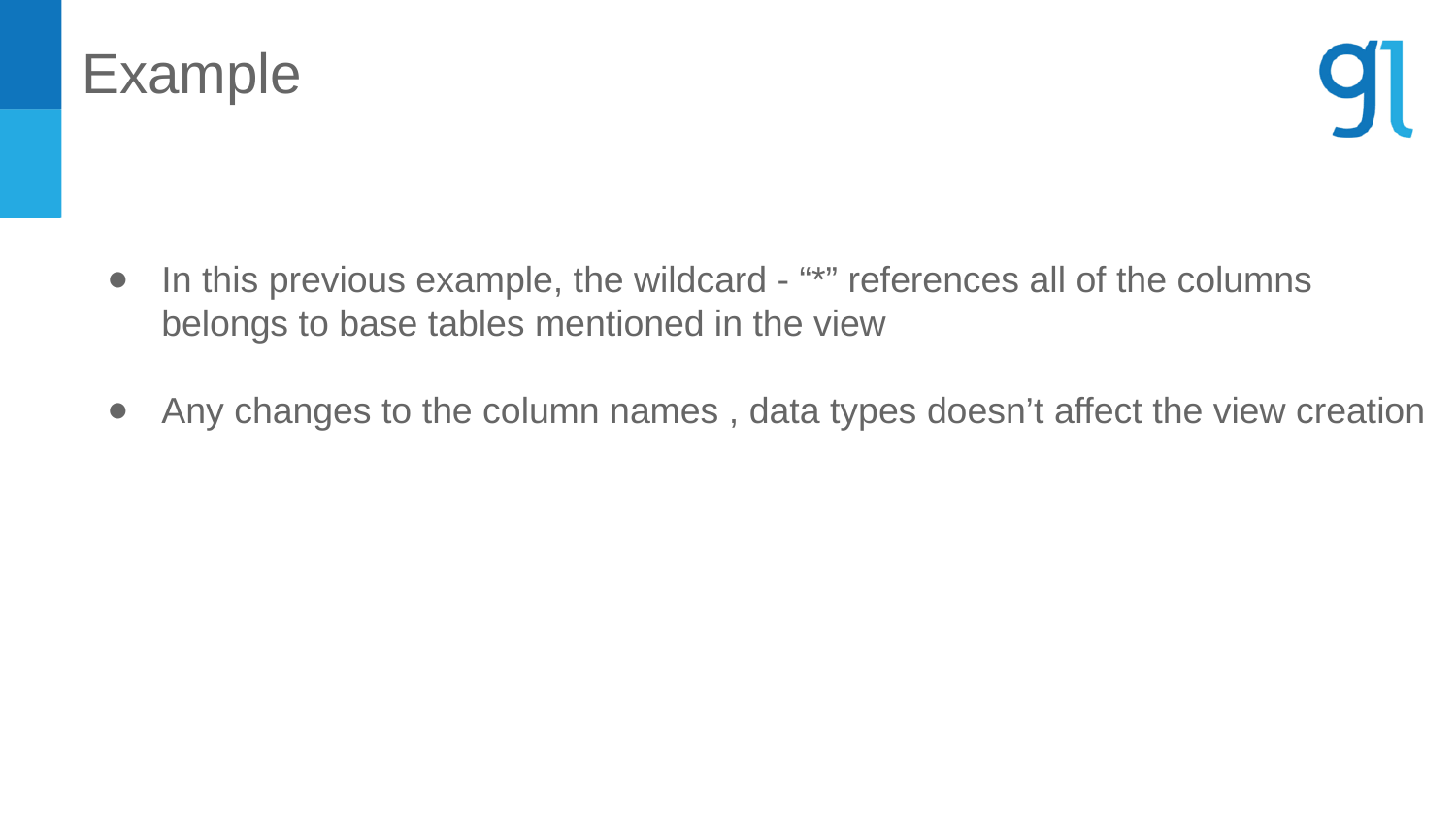

Example

In this previous example, the wildcard - “*” references all of the columns belongs to base tables mentioned in the view

Any changes to the column names , data types doesn’t affect the view creation